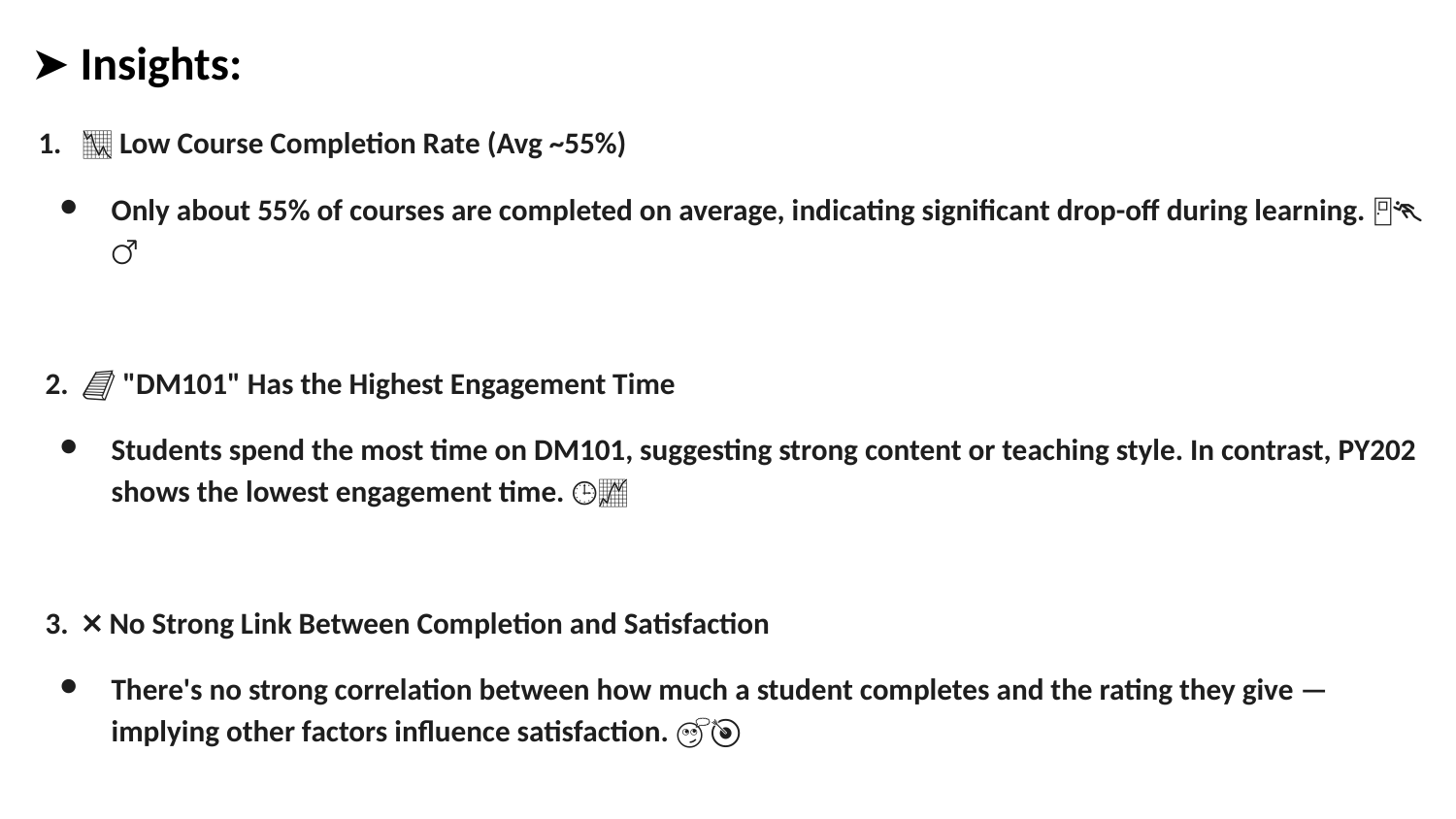

# ➤ Insights:
1.   📉 Low Course Completion Rate (Avg ~55%)
Only about 55% of courses are completed on average, indicating significant drop-off during learning. 🚪🏃‍♂️

 2.  📘 "DM101" Has the Highest Engagement Time
Students spend the most time on DM101, suggesting strong content or teaching style. In contrast, PY202 shows the lowest engagement time. 🕒📈

 3.  ❌ No Strong Link Between Completion and Satisfaction
There's no strong correlation between how much a student completes and the rating they give — implying other factors influence satisfaction. 🤔🎯